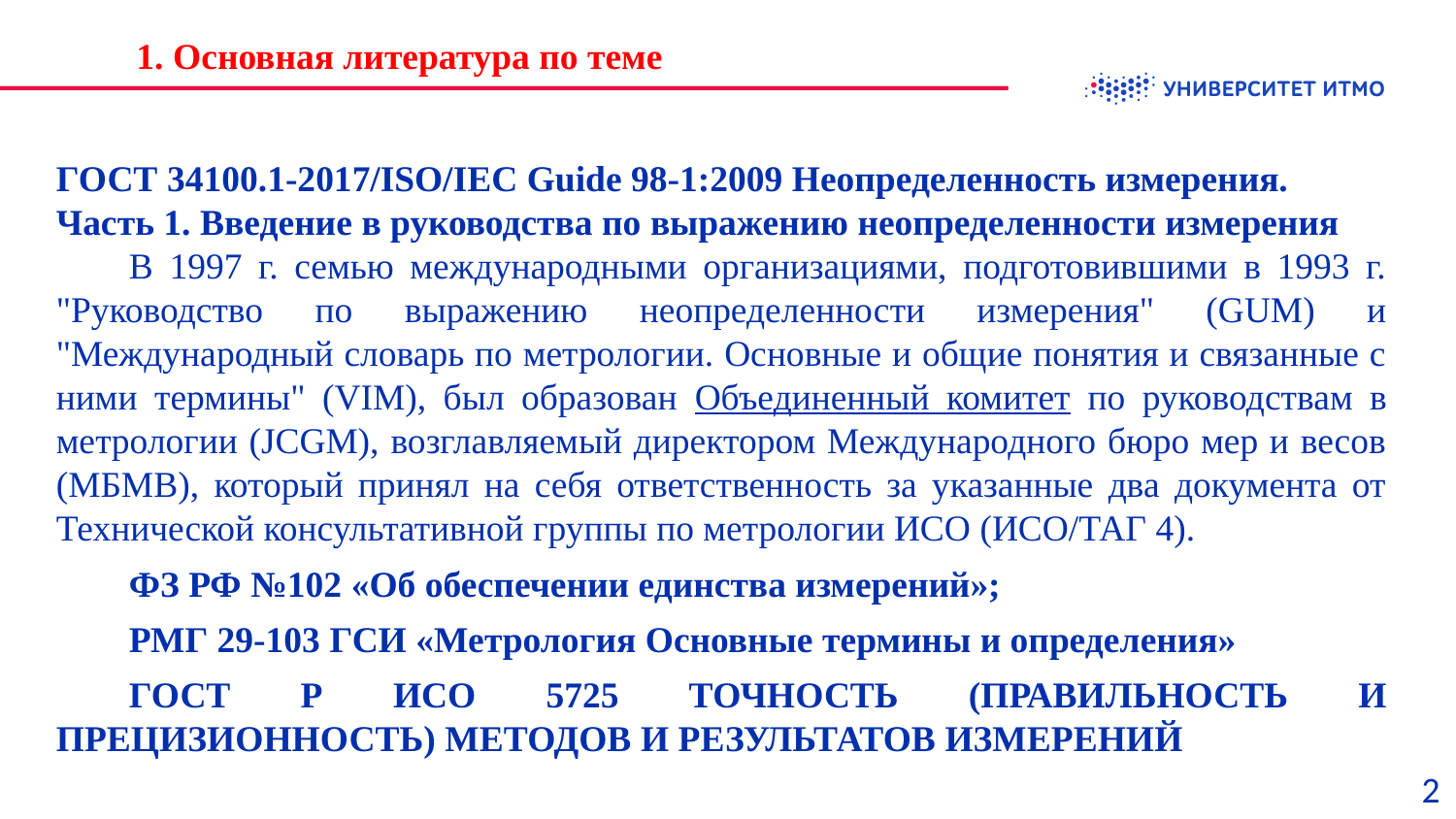

# 1. Основная литература по теме
ГОСТ 34100.1-2017/ISO/IEC Guide 98-1:2009 Неопределенность измерения. Часть 1. Введение в руководства по выражению неопределенности измерения
В 1997 г. семью международными организациями, подготовившими в 1993 г. "Руководство по выражению неопределенности измерения" (GUM) и "Международный словарь по метрологии. Основные и общие понятия и связанные с ними термины" (VIM), был образован Объединенный комитет по руководствам в метрологии (JCGM), возглавляемый директором Международного бюро мер и весов (МБМВ), который принял на себя ответственность за указанные два документа от Технической консультативной группы по метрологии ИСО (ИСО/ТАГ 4).
ФЗ РФ №102 «Об обеспечении единства измерений»;
РМГ 29-103 ГСИ «Метрология Основные термины и определения»
ГОСТ Р ИСО 5725 ТОЧНОСТЬ (ПРАВИЛЬНОСТЬ И ПРЕЦИЗИОННОСТЬ) МЕТОДОВ И РЕЗУЛЬТАТОВ ИЗМЕРЕНИЙ
2